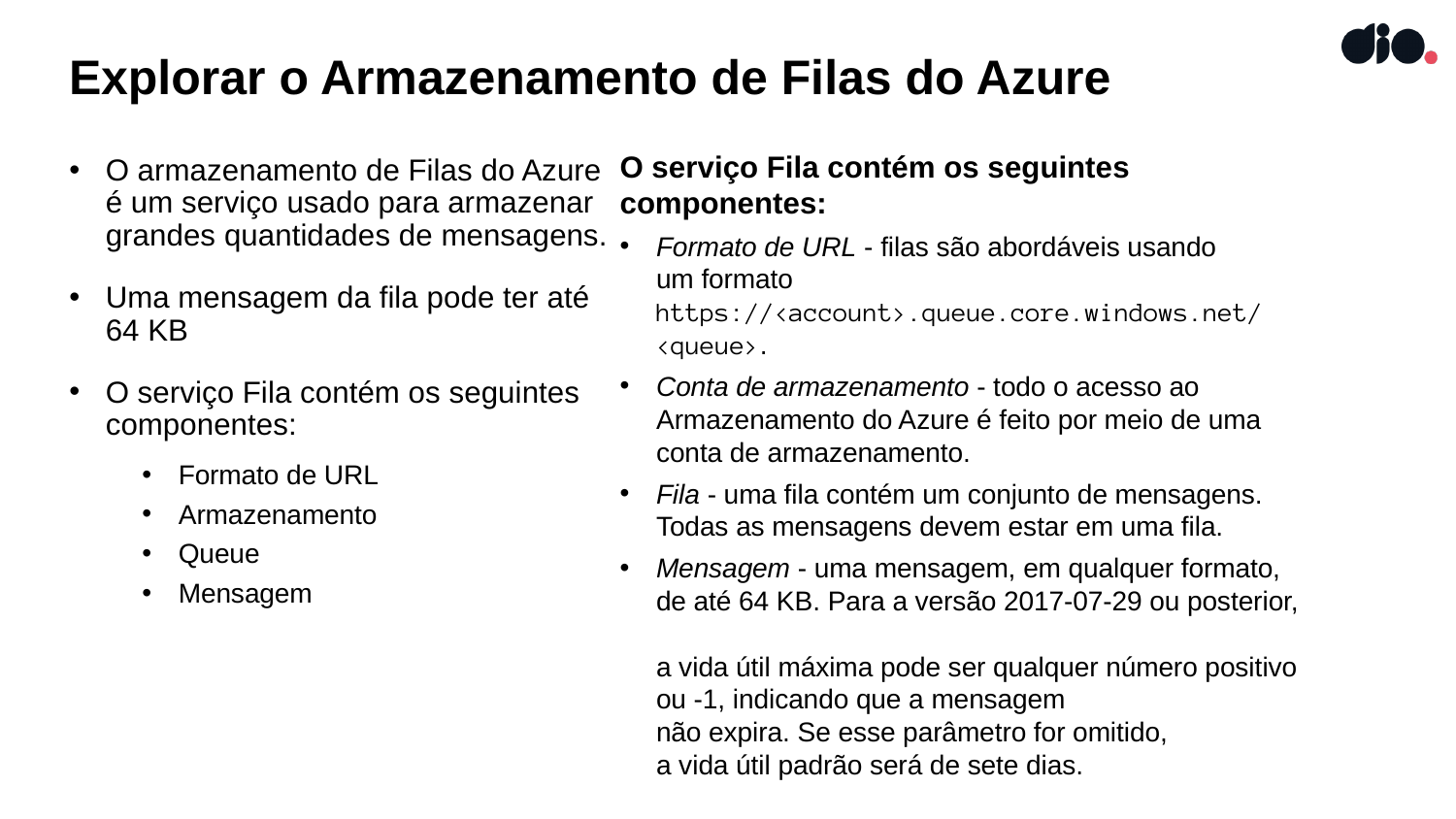

# Explorar o Armazenamento de Filas do Azure
O armazenamento de Filas do Azure
é um serviço usado para armazenar grandes quantidades de mensagens.
Uma mensagem da fila pode ter até
64 KB
O serviço Fila contém os seguintes componentes:
Formato de URL
Armazenamento
Queue
Mensagem
O serviço Fila contém os seguintes componentes:
Formato de URL - filas são abordáveis usando
um formato https://<account>.queue.core.windows.net/
<queue>.
Conta de armazenamento - todo o acesso ao Armazenamento do Azure é feito por meio de uma conta de armazenamento.
Fila - uma fila contém um conjunto de mensagens. Todas as mensagens devem estar em uma fila.
Mensagem - uma mensagem, em qualquer formato, de até 64 KB. Para a versão 2017-07-29 ou posterior,
a vida útil máxima pode ser qualquer número positivo ou -1, indicando que a mensagem
não expira. Se esse parâmetro for omitido,
a vida útil padrão será de sete dias.